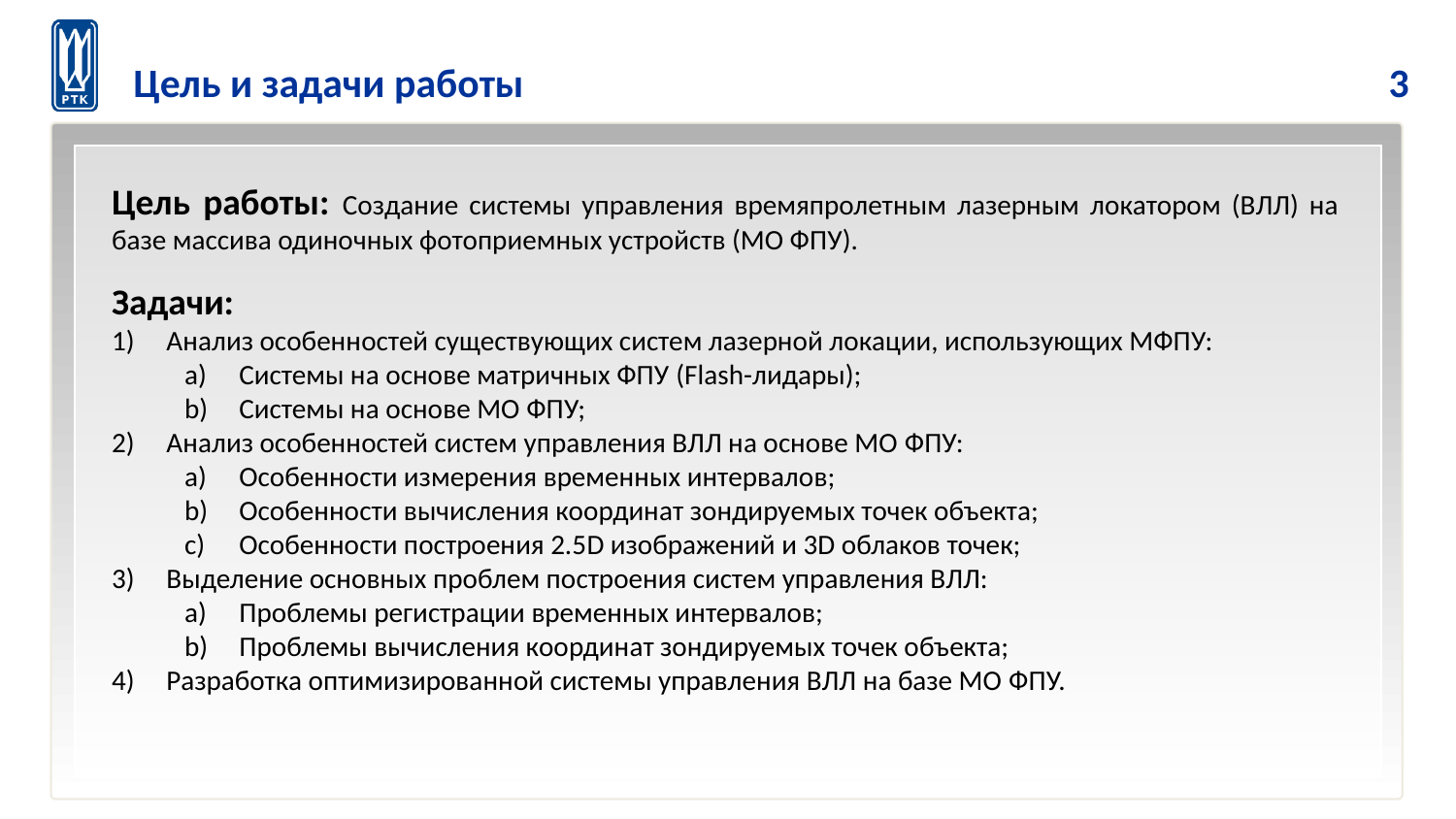

3
Цель и задачи работы
Цель работы: Создание системы управления времяпролетным лазерным локатором (ВЛЛ) на базе массива одиночных фотоприемных устройств (МО ФПУ).
Задачи:
Анализ особенностей существующих систем лазерной локации, использующих МФПУ:
Системы на основе матричных ФПУ (Flash-лидары);
Системы на основе МО ФПУ;
Анализ особенностей систем управления ВЛЛ на основе МО ФПУ:
Особенности измерения временных интервалов;
Особенности вычисления координат зондируемых точек объекта;
Особенности построения 2.5D изображений и 3D облаков точек;
Выделение основных проблем построения систем управления ВЛЛ:
Проблемы регистрации временных интервалов;
Проблемы вычисления координат зондируемых точек объекта;
Разработка оптимизированной системы управления ВЛЛ на базе МО ФПУ.